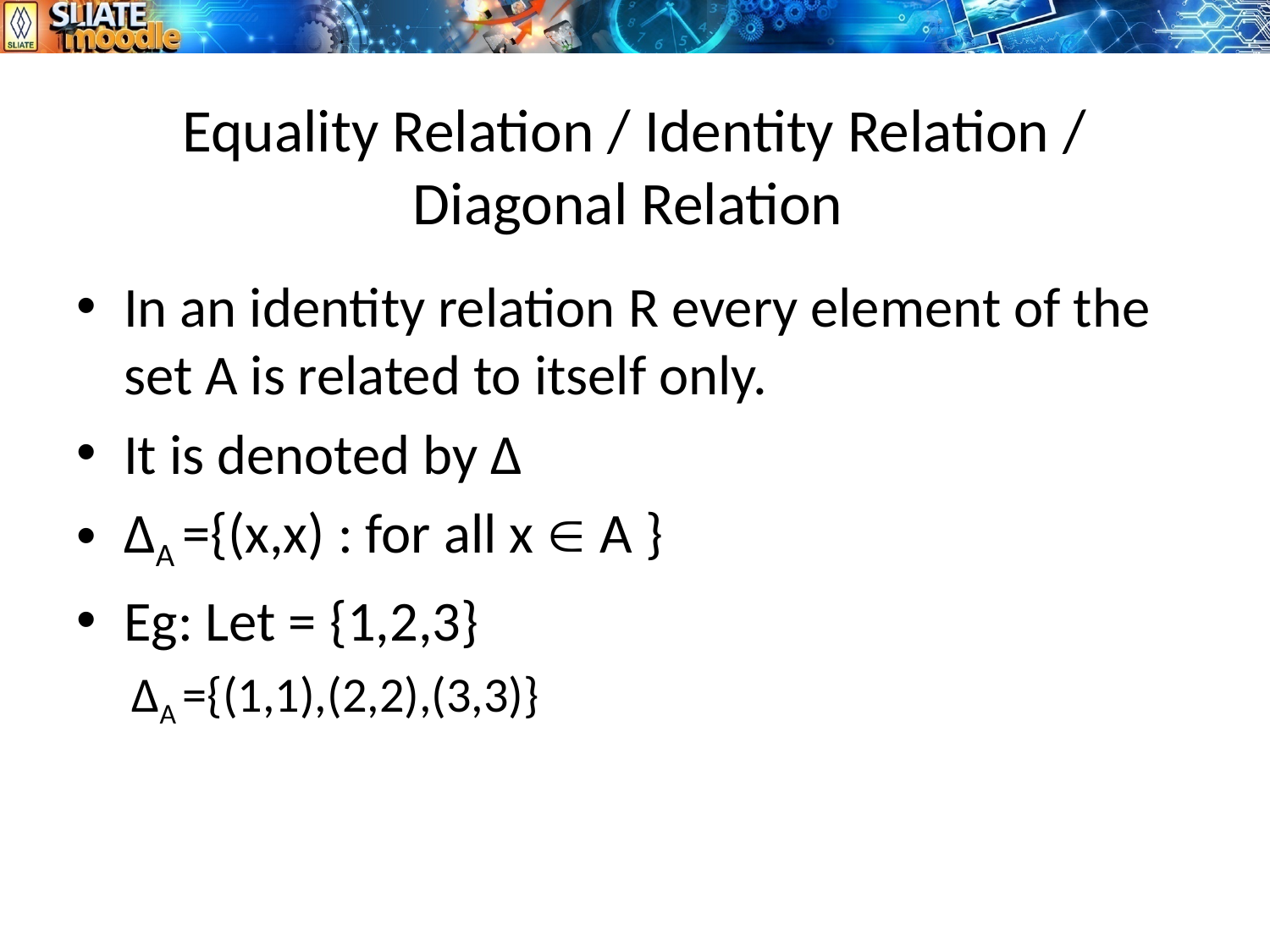

# Equality Relation / Identity Relation / Diagonal Relation
In an identity relation R every element of the set A is related to itself only.
It is denoted by ∆
∆A ={(x,x) : for all x ∈ A }
Eg: Let = {1,2,3}
∆A ={(1,1),(2,2),(3,3)}